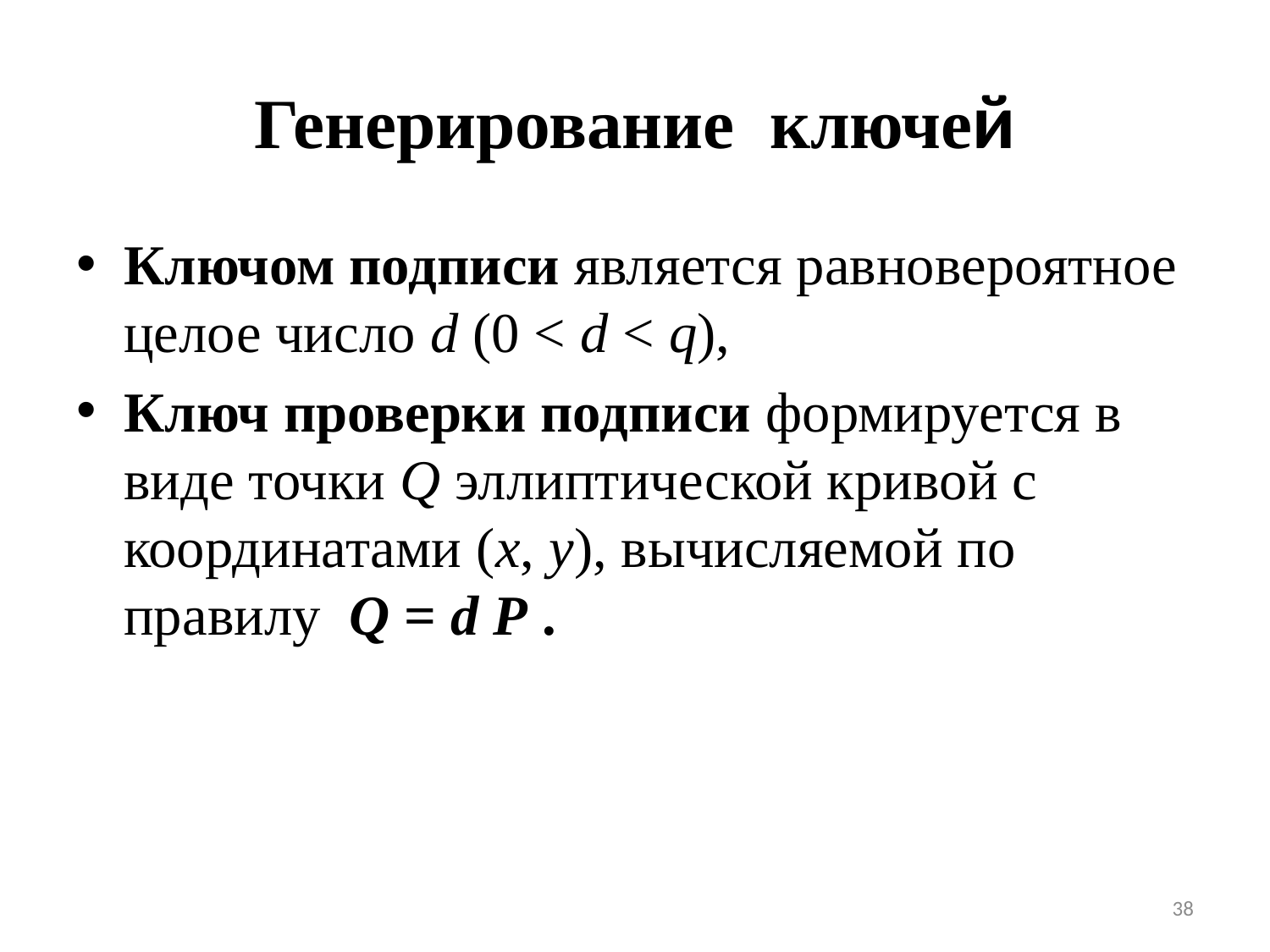

# Генерирование  ключей
Ключом подписи является равновероятное целое число d (0 < d < q),
Ключ проверки подписи формируется в виде точки Q эллиптической кривой с координатами (x, y), вычисляемой по правилу  Q = d P .
38